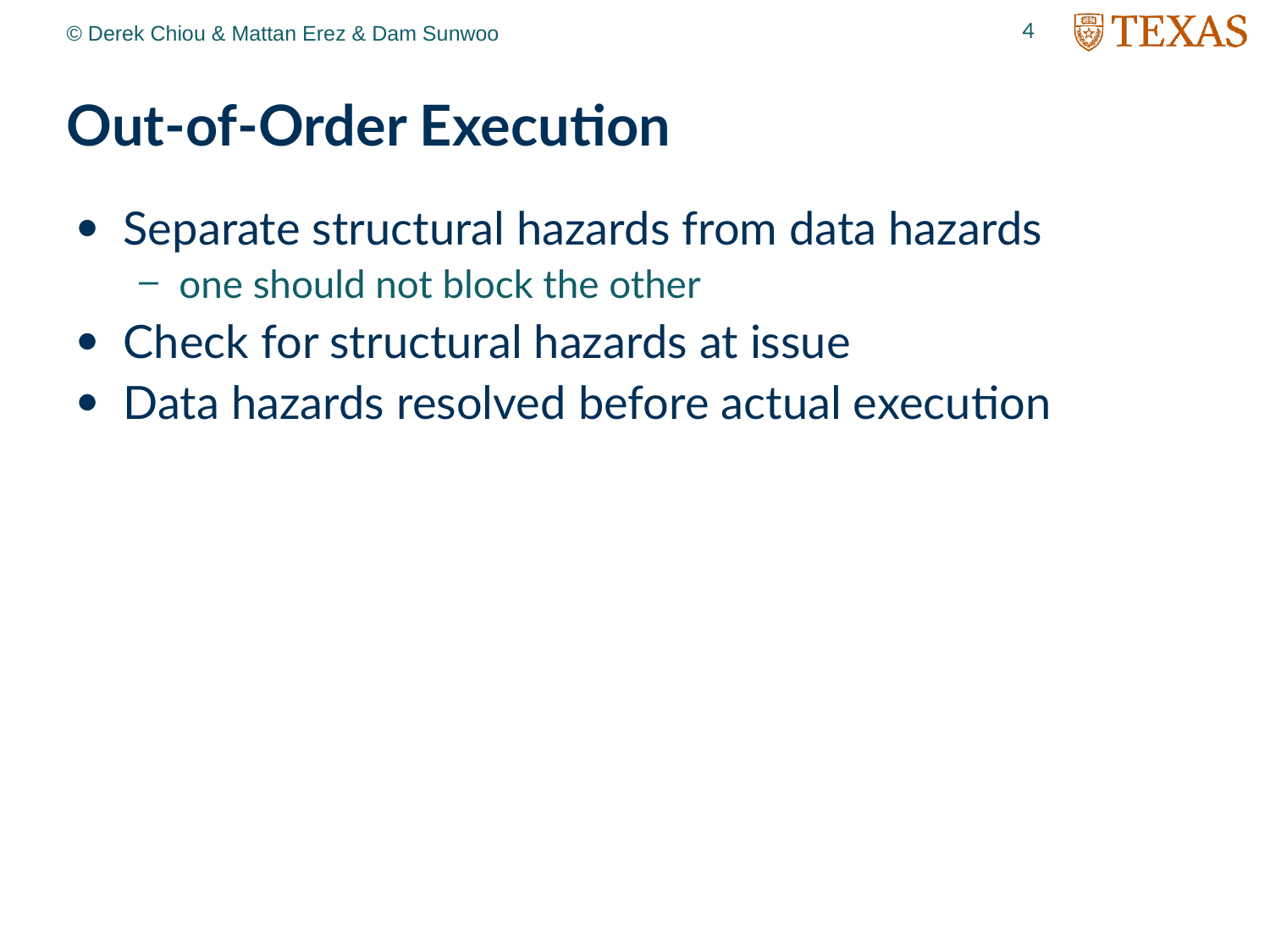

4
© Derek Chiou & Mattan Erez & Dam Sunwoo
# Out-of-Order Execution
Separate structural hazards from data hazards
one should not block the other
Check for structural hazards at issue
Data hazards resolved before actual execution